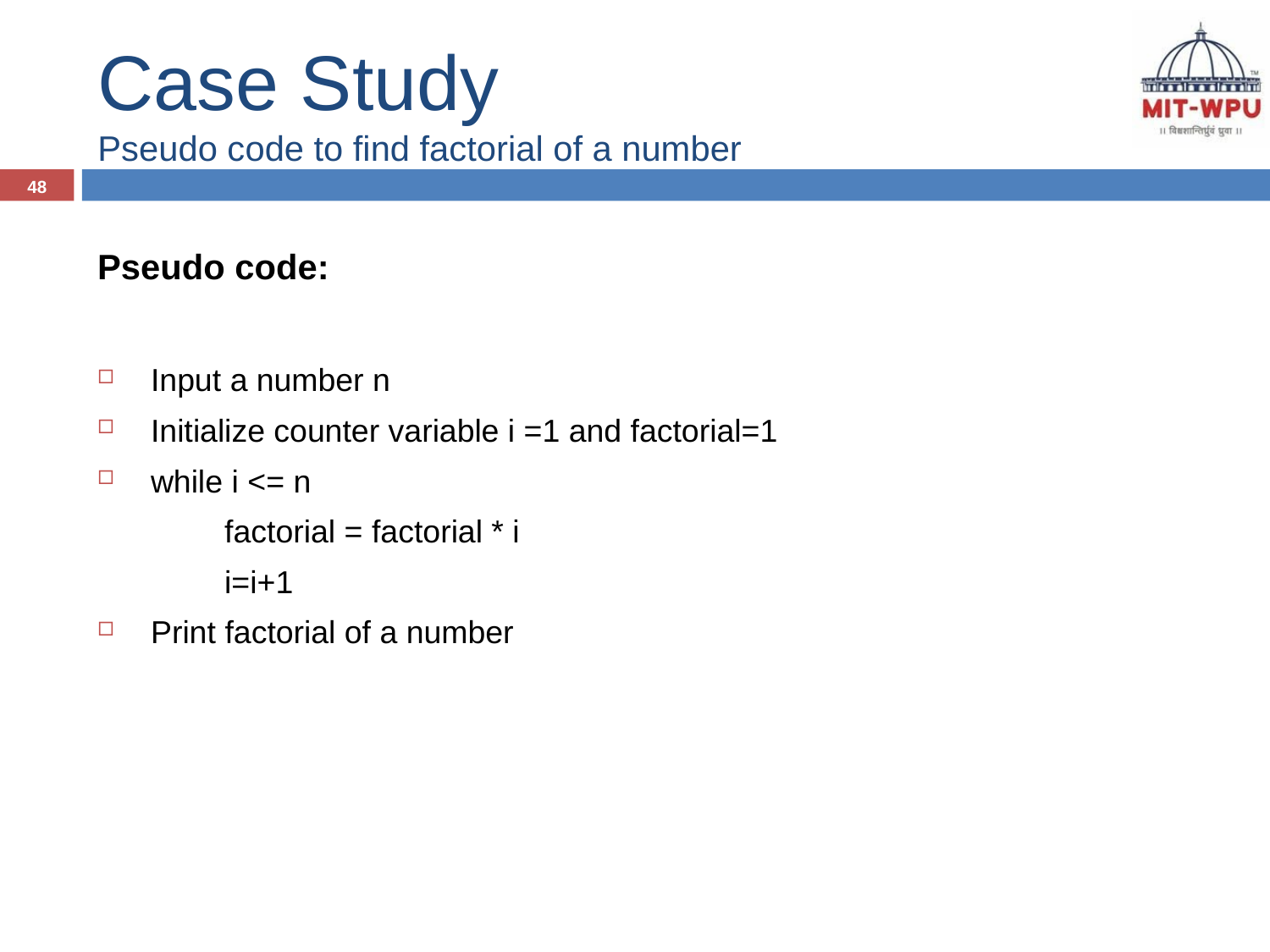

# Case Study Pseudo code to find factorial of a number
48
Pseudo code:

 Input a number n
 Initialize counter variable i =1 and factorial=1
 while i <= n
	factorial = factorial * i
	i=i+1
 Print factorial of a number